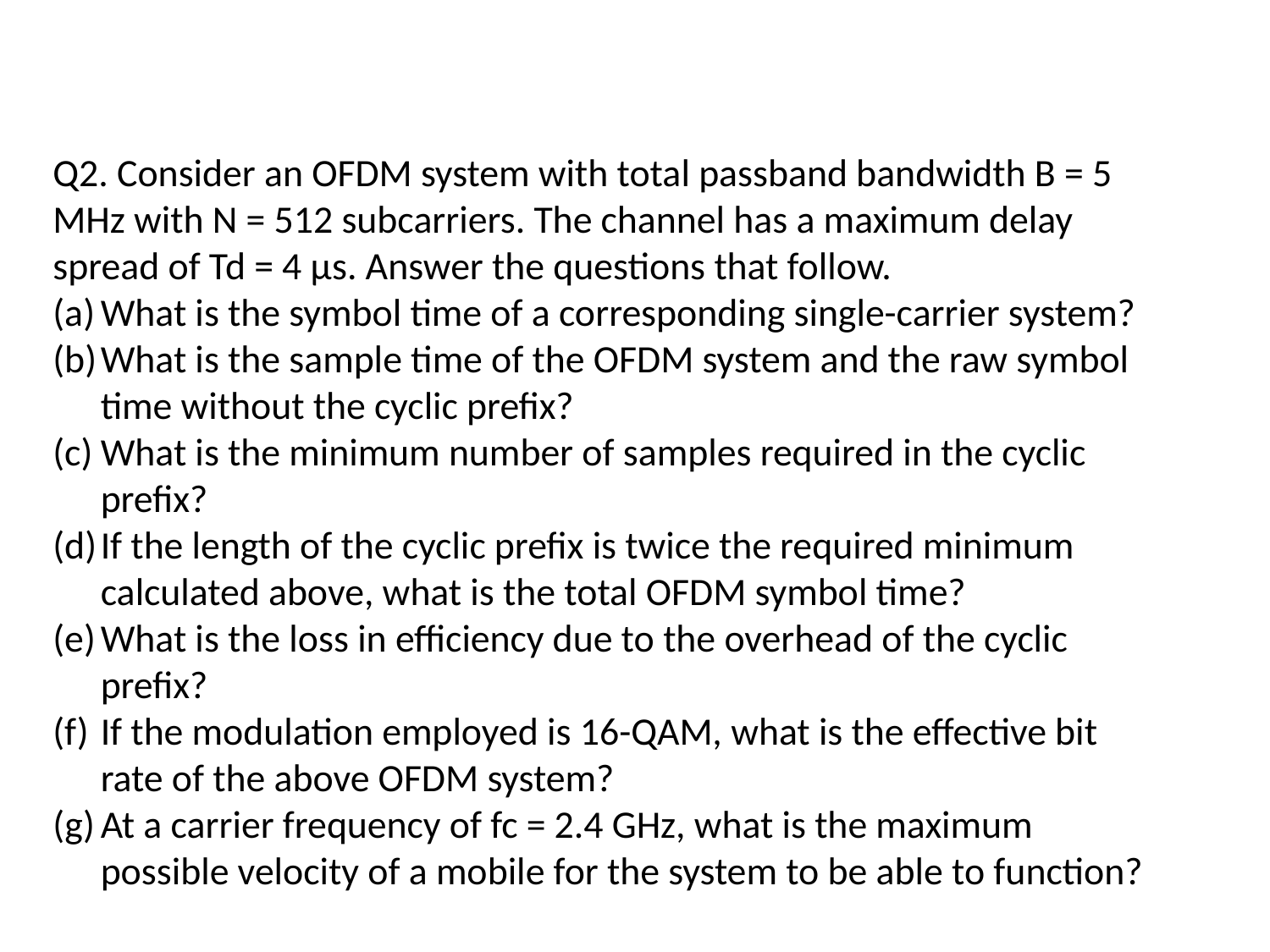

#
Q2. Consider an OFDM system with total passband bandwidth B = 5 MHz with N = 512 subcarriers. The channel has a maximum delay spread of Td = 4 μs. Answer the questions that follow.
What is the symbol time of a corresponding single-carrier system?
What is the sample time of the OFDM system and the raw symbol time without the cyclic prefix?
What is the minimum number of samples required in the cyclic prefix?
If the length of the cyclic prefix is twice the required minimum calculated above, what is the total OFDM symbol time?
What is the loss in efficiency due to the overhead of the cyclic prefix?
If the modulation employed is 16-QAM, what is the effective bit rate of the above OFDM system?
At a carrier frequency of fc = 2.4 GHz, what is the maximum possible velocity of a mobile for the system to be able to function?